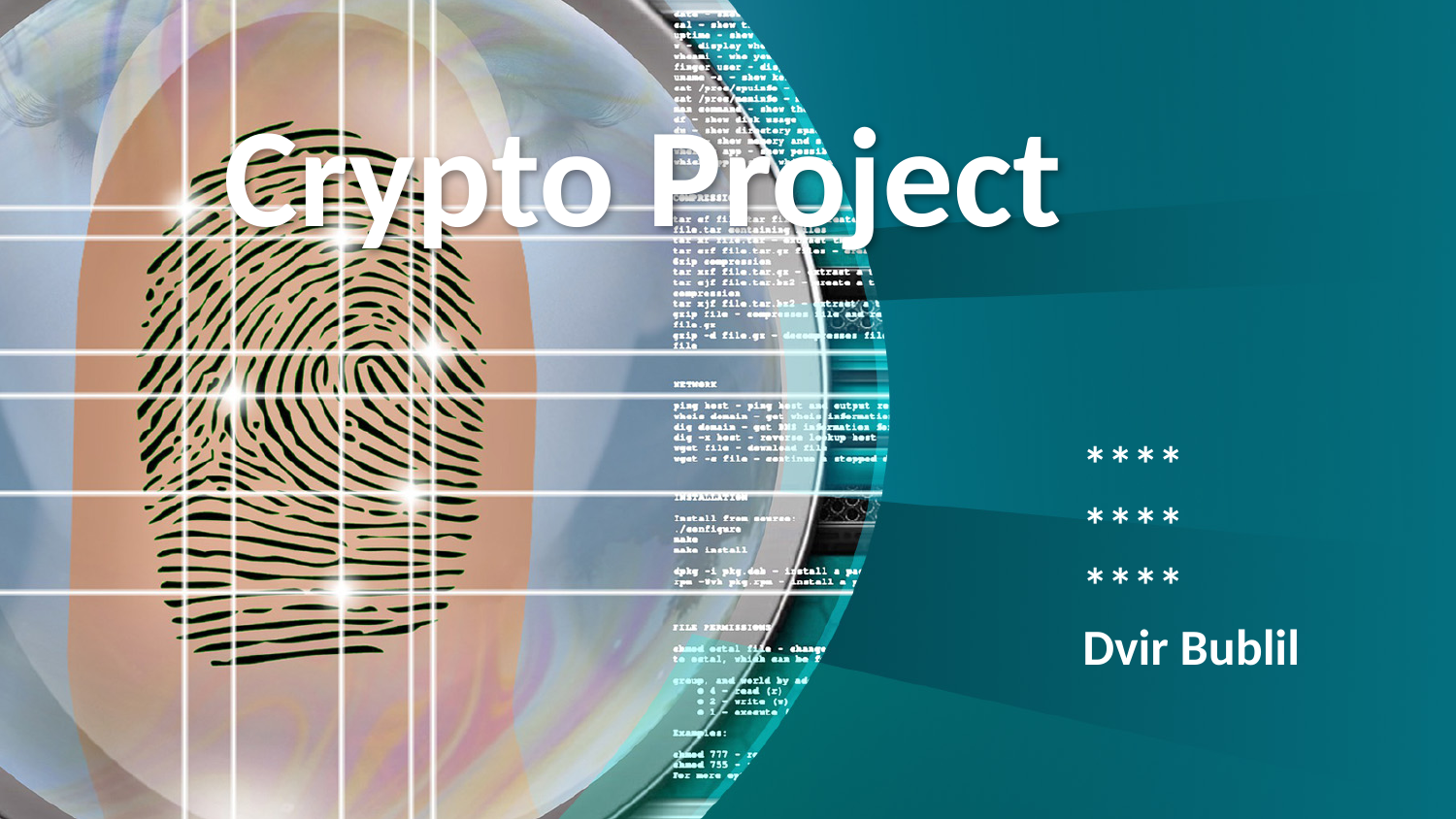

# Crypto Project

****
****
****
Dvir Bublil